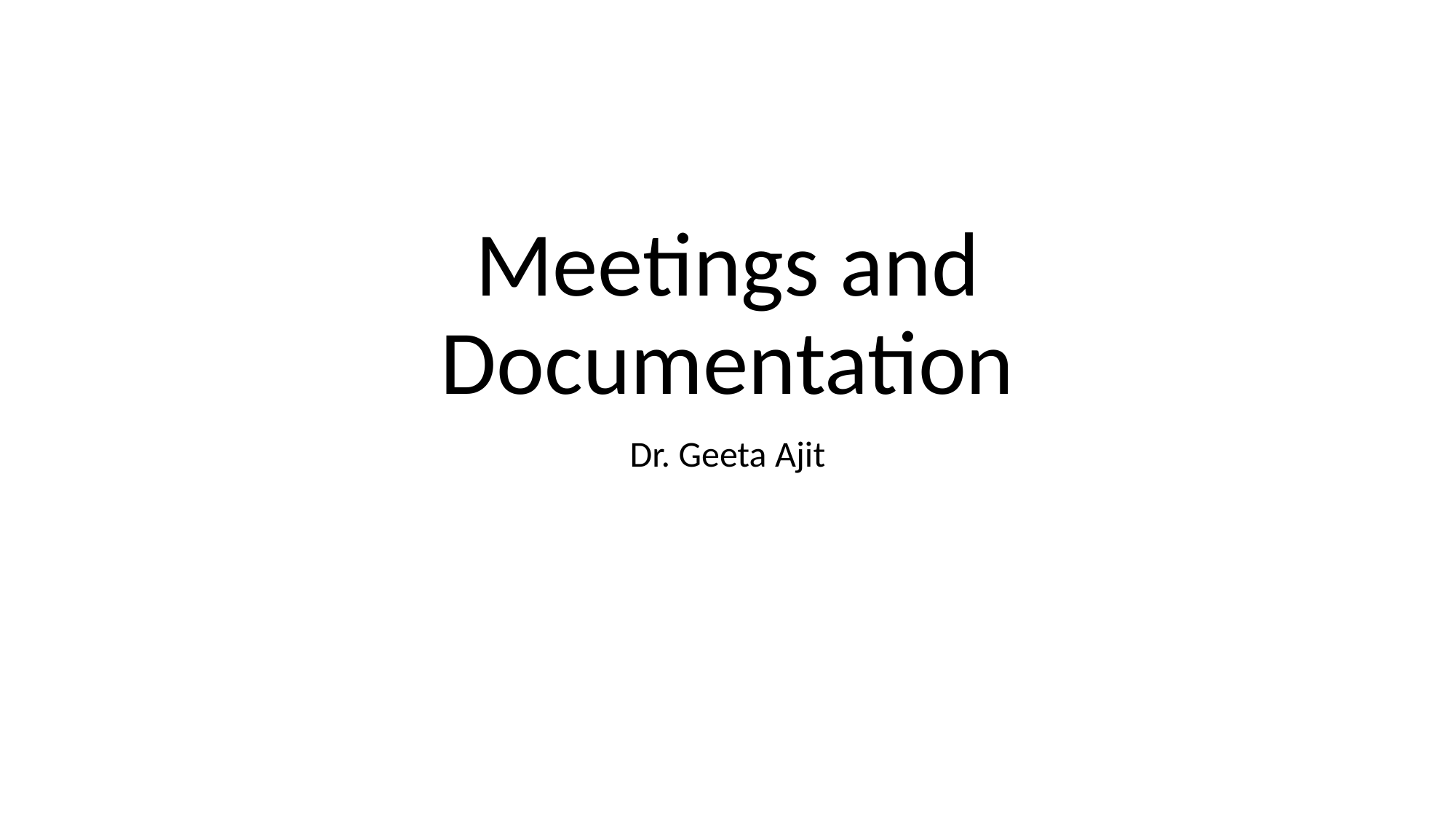

# Meetings and Documentation
Dr. Geeta Ajit